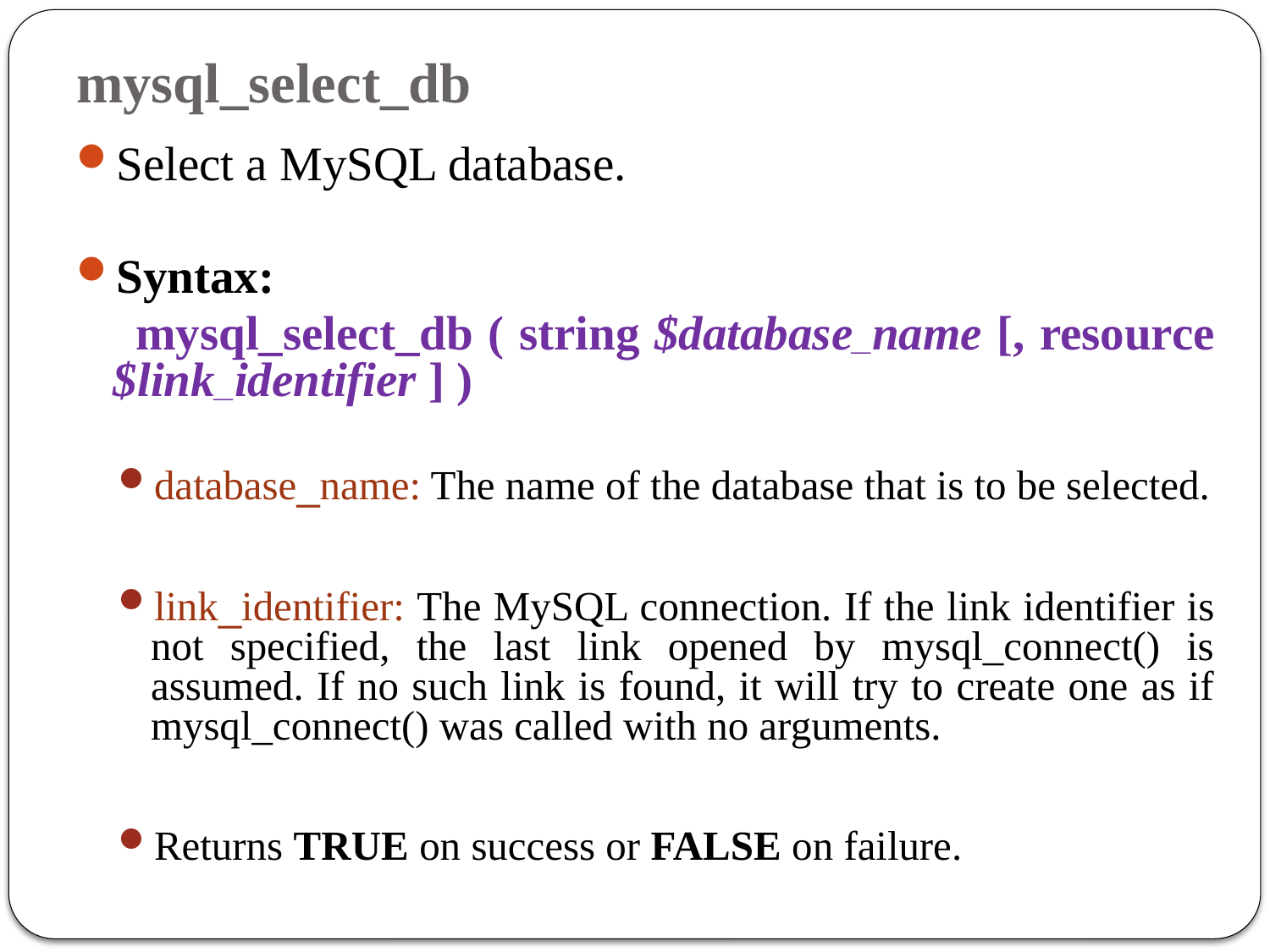

# mysql_select_db
Select a MySQL database.

Syntax:
    mysql_select_db ( string $database_name [, resource $link_identifier ] )

database_name: The name of the database that is to be selected.

link_identifier: The MySQL connection. If the link identifier is not specified, the last link opened by mysql_connect() is assumed. If no such link is found, it will try to create one as if mysql_connect() was called with no arguments.

Returns TRUE on success or FALSE on failure.